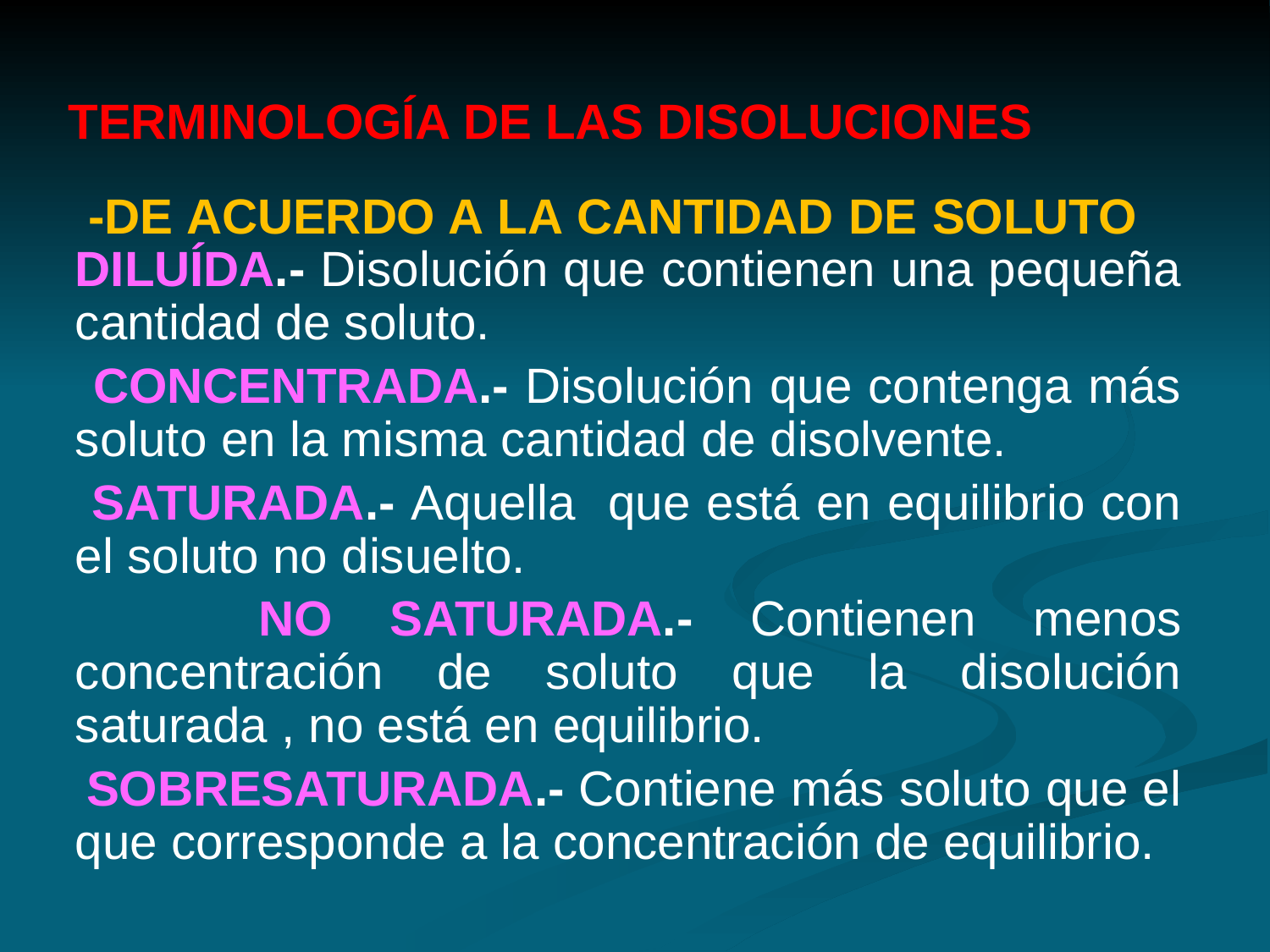

TERMINOLOGÍA DE LAS DISOLUCIONES

    -DE ACUERDO A LA CANTIDAD DE SOLUTO    DILUÍDA.- Disolución que contienen una pequeña cantidad de soluto.
    CONCENTRADA.- Disolución que contenga más soluto en la misma cantidad de disolvente.
    SATURADA.- Aquella  que está en equilibrio con el soluto no disuelto.
    NO SATURADA.- Contienen menos concentración de soluto que la disolución saturada , no está en equilibrio.
    SOBRESATURADA.- Contiene más soluto que el que corresponde a la concentración de equilibrio.